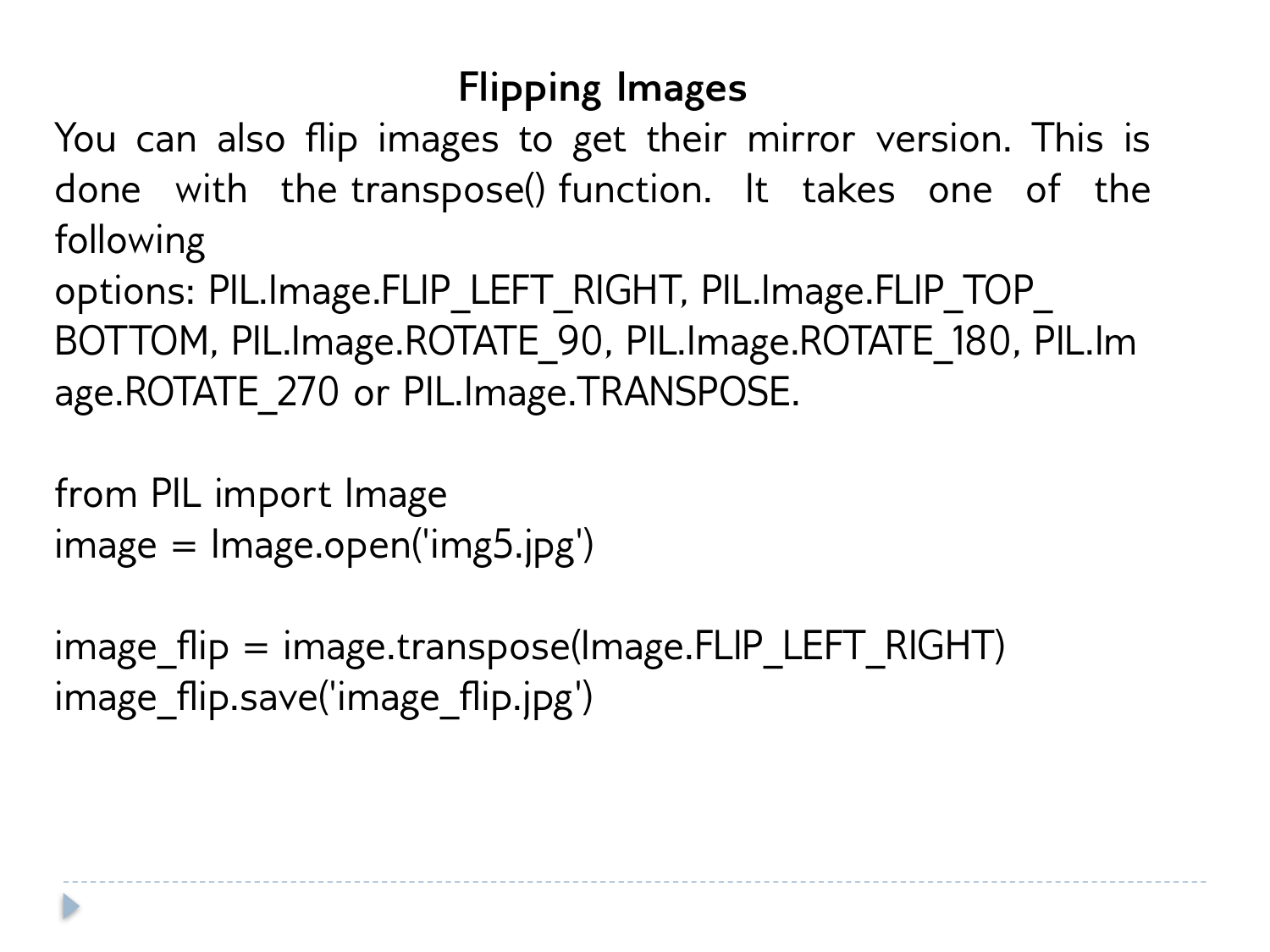

Flipping Images
You can also flip images to get their mirror version. This is done with the transpose() function. It takes one of the following options: PIL.Image.FLIP_LEFT_RIGHT, PIL.Image.FLIP_TOP_
BOTTOM, PIL.Image.ROTATE_90, PIL.Image.ROTATE_180, PIL.Image.ROTATE_270 or PIL.Image.TRANSPOSE.

from PIL import Image
image = Image.open('img5.jpg')

image_flip = image.transpose(Image.FLIP_LEFT_RIGHT)
image_flip.save('image_flip.jpg')